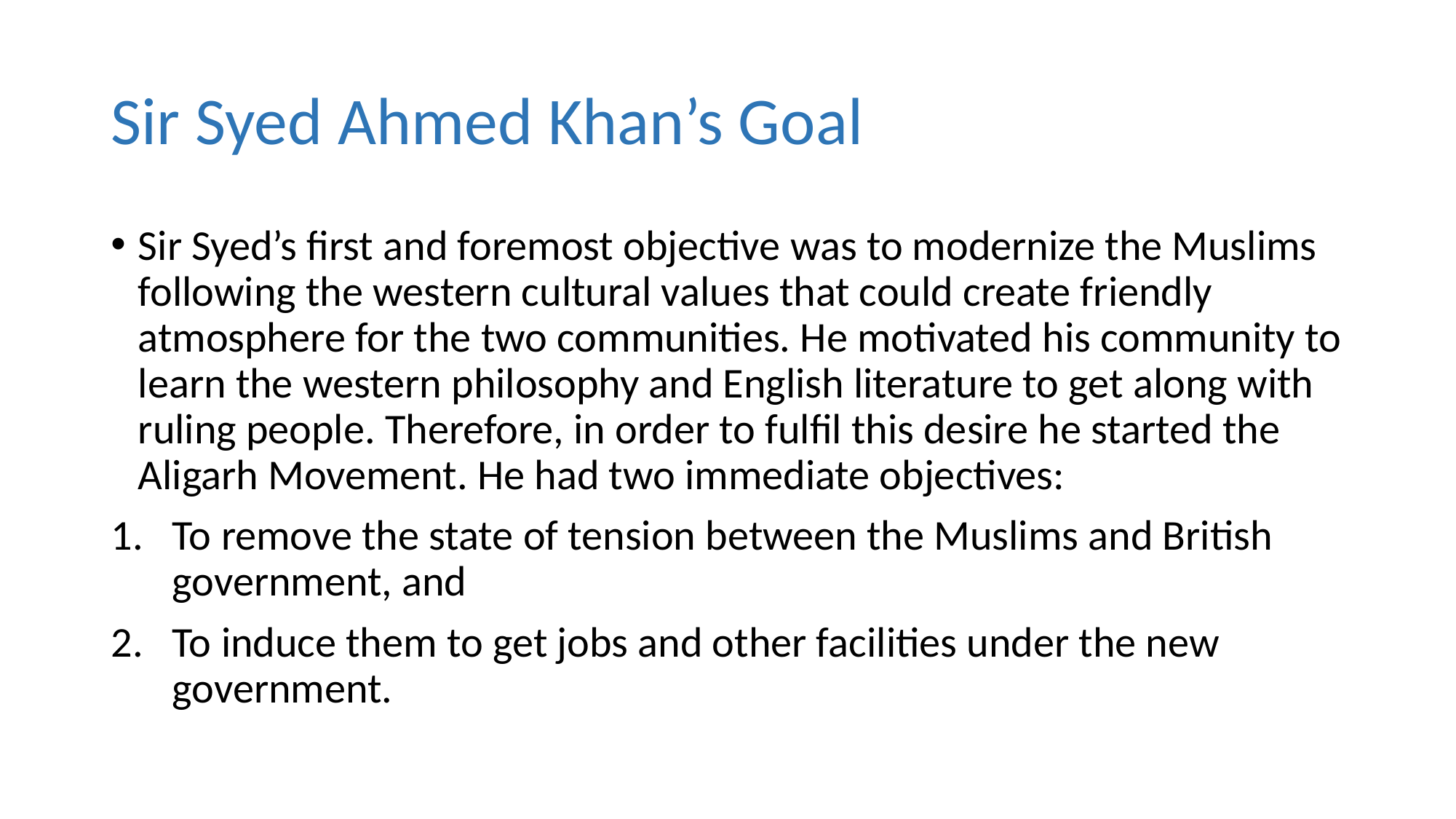

# Sir Syed Ahmed Khan’s Goal
Sir Syed’s first and foremost objective was to modernize the Muslims following the western cultural values that could create friendly atmosphere for the two communities. He motivated his community to learn the western philosophy and English literature to get along with ruling people. Therefore, in order to fulfil this desire he started the Aligarh Movement. He had two immediate objectives:
To remove the state of tension between the Muslims and British government, and
To induce them to get jobs and other facilities under the new government.